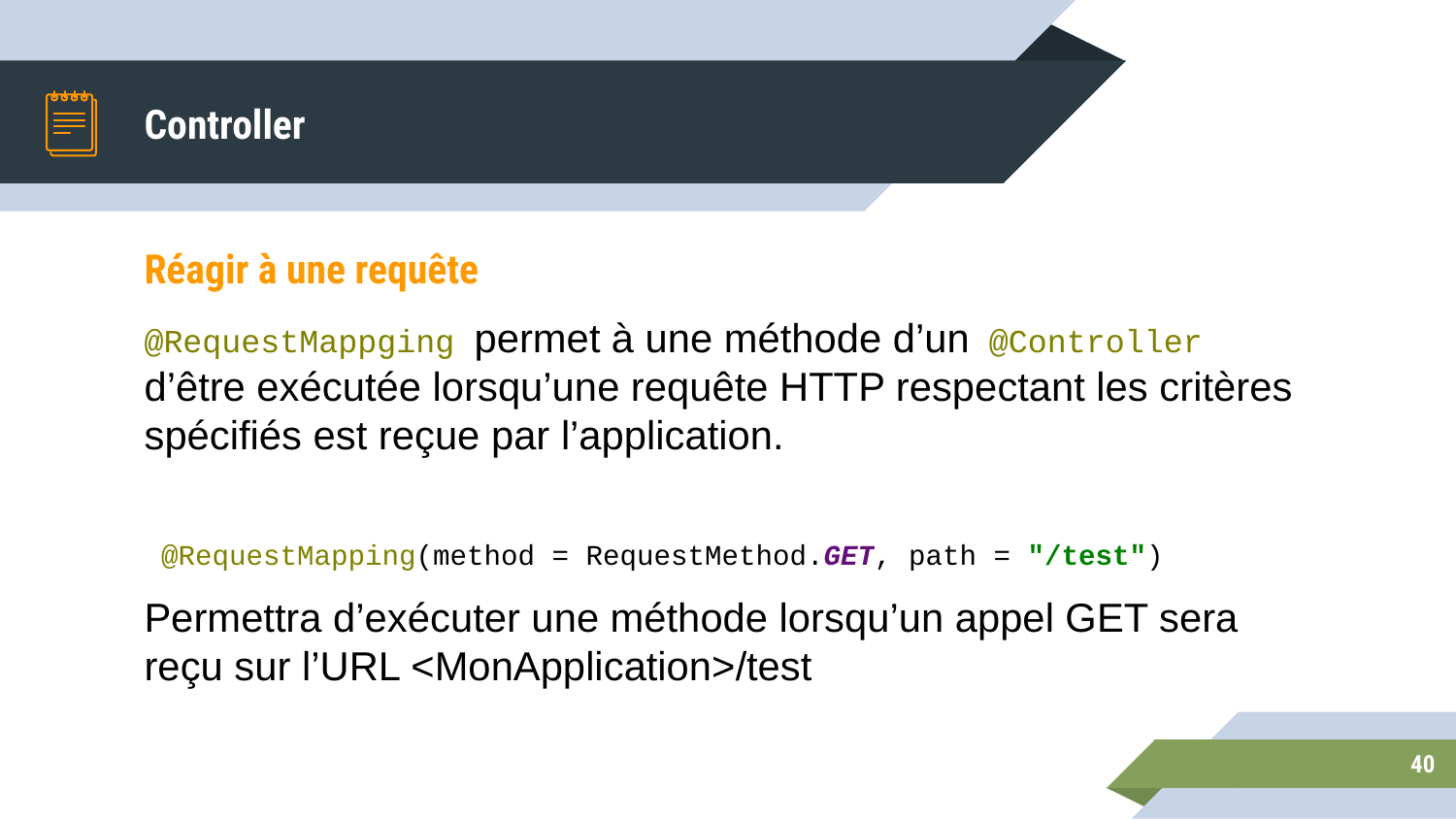

# Controller

Réagir à une requête
@RequestMappging permet à une méthode d’un @Controller d’être exécutée lorsqu’une requête HTTP respectant les critères spécifiés est reçue par l’application.

 @RequestMapping(method = RequestMethod.GET, path = "/test")
Permettra d’exécuter une méthode lorsqu’un appel GET sera reçu sur l’URL <MonApplication>/test

40